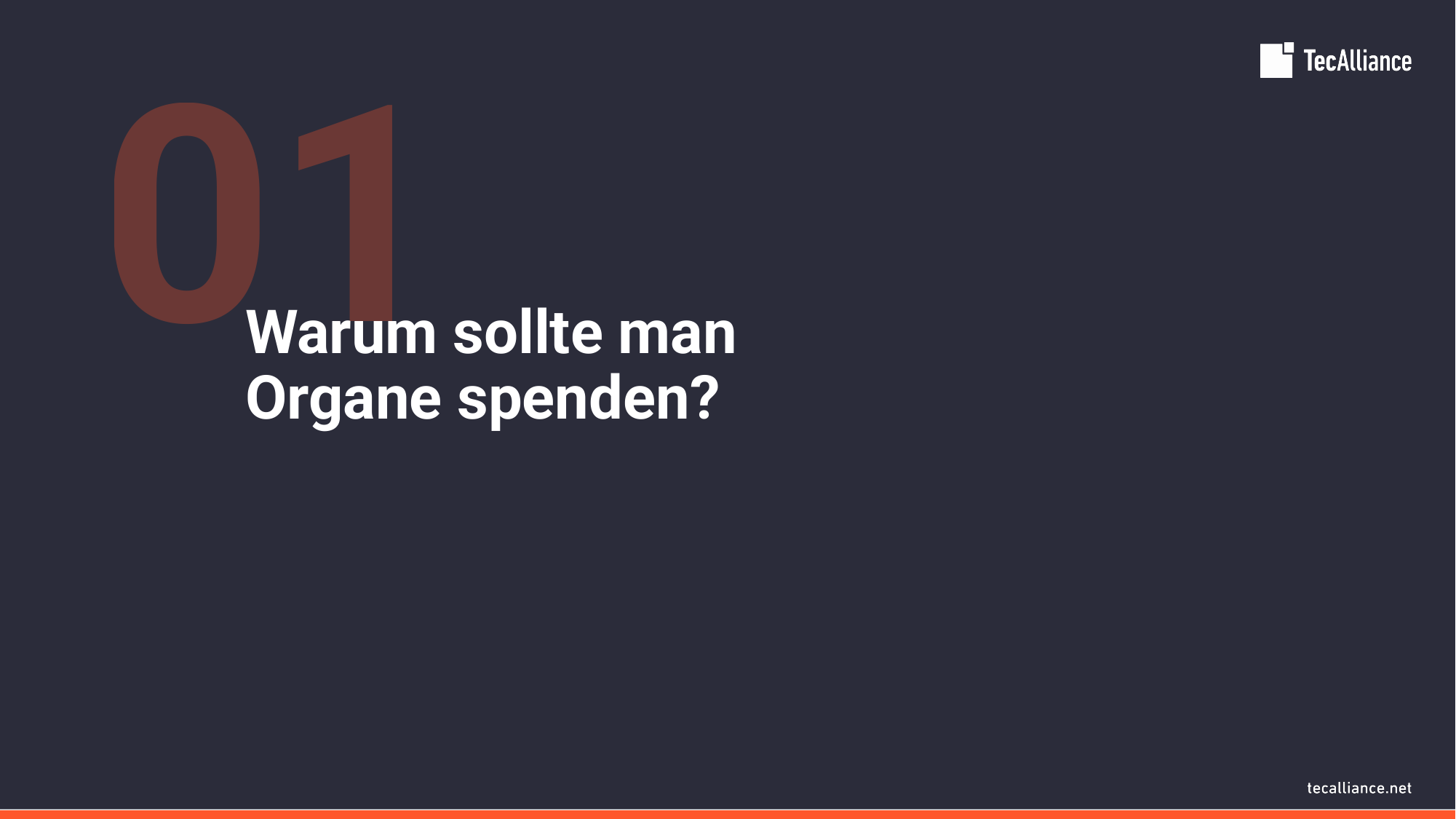

01
# Warum sollte man Organe spenden?